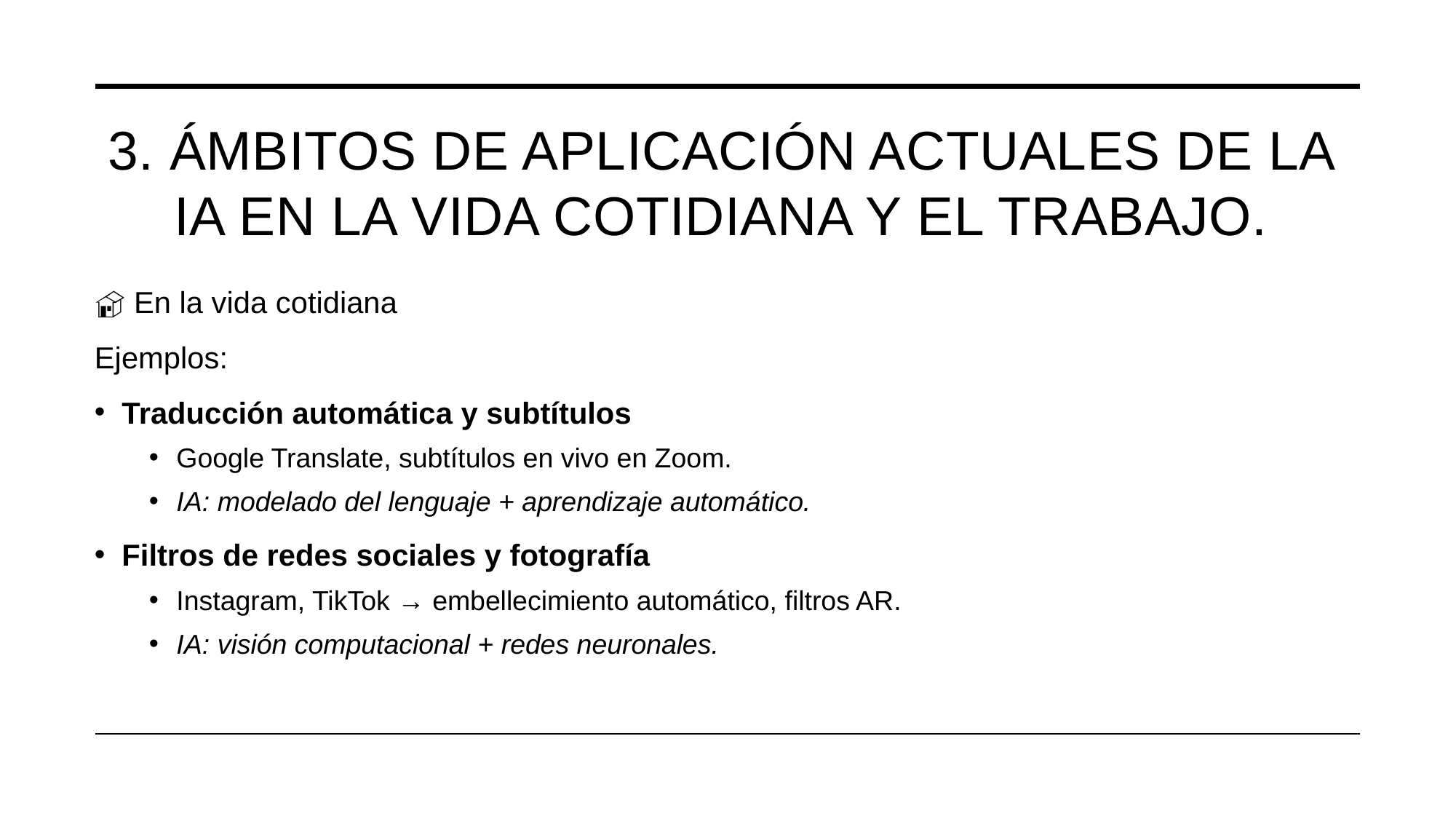

# 3. Ámbitos de aplicación actuales de la IA en la vida cotidiana y el trabajo.
🏠 En la vida cotidiana
Ejemplos:
Traducción automática y subtítulos
Google Translate, subtítulos en vivo en Zoom.
IA: modelado del lenguaje + aprendizaje automático.
Filtros de redes sociales y fotografía
Instagram, TikTok → embellecimiento automático, filtros AR.
IA: visión computacional + redes neuronales.